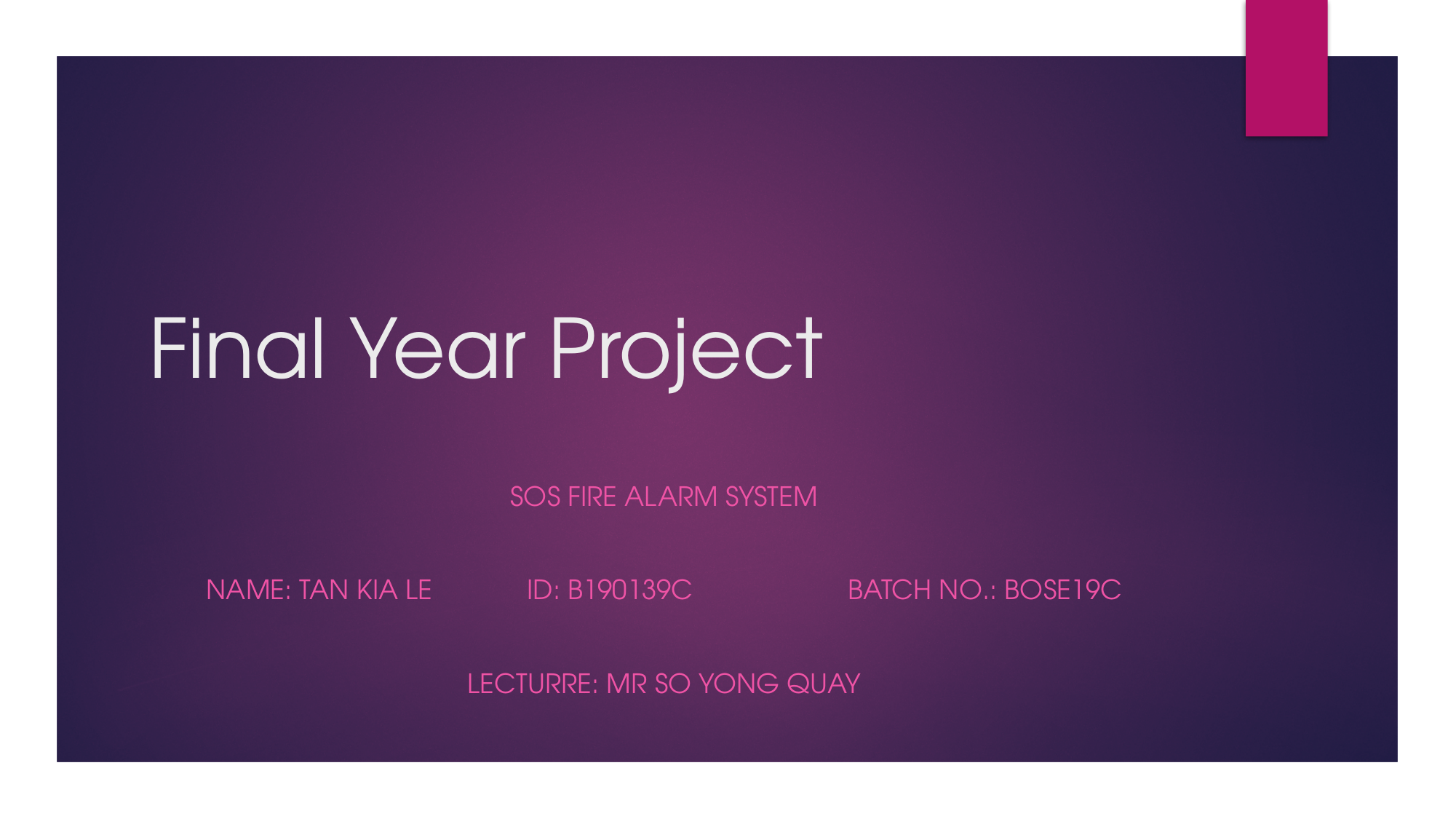

# Final Year Project
SOS Fire Alarm System

Name: Tan Kia LE 		id: B190139C		Batch no.: Bose19c

Lecturre: MR So yong quay